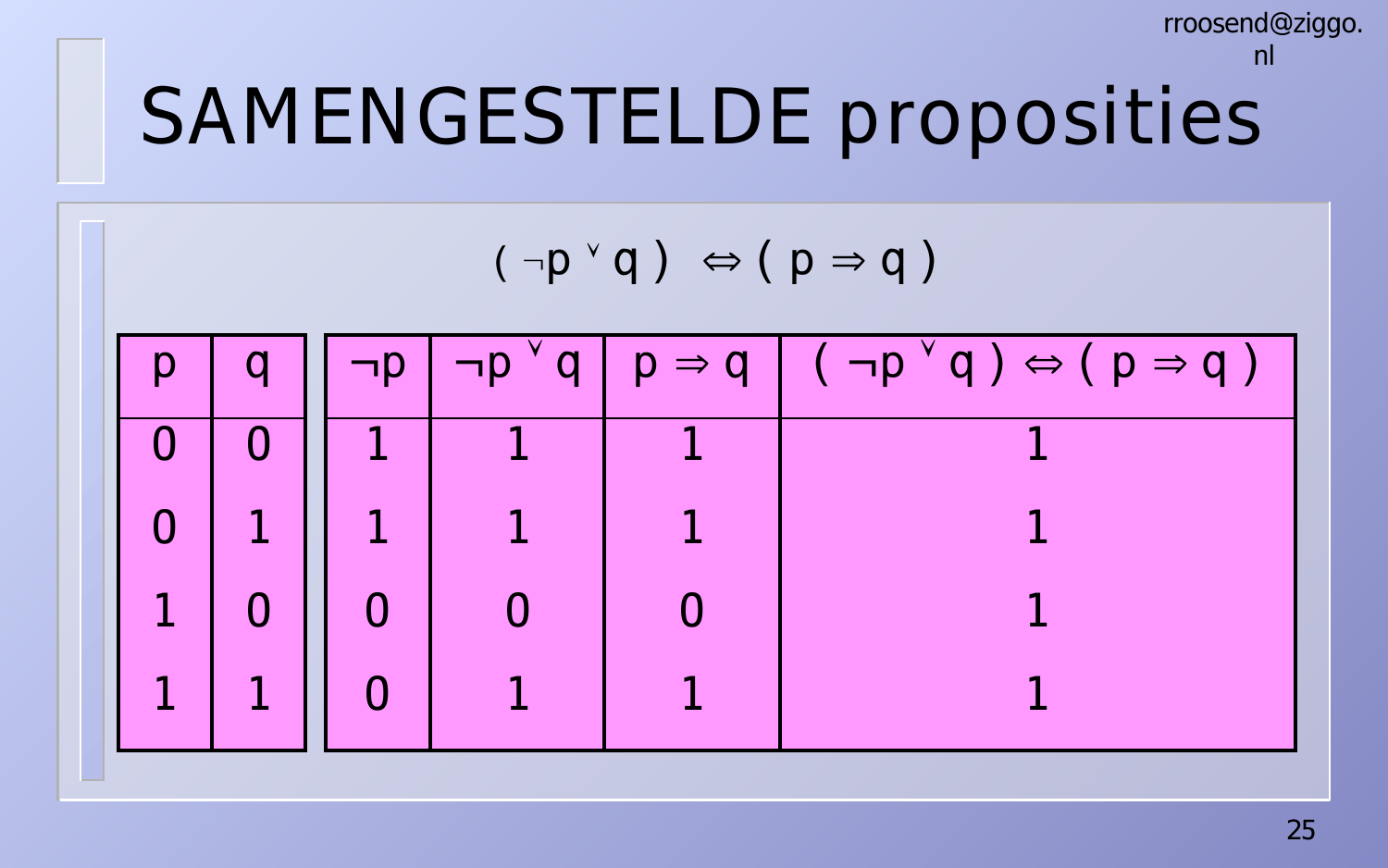

rroosend@ziggo.nl
# SAMENGESTELDE proposities
( ¬p ∨ q )  ⇔ ( p ⇒ q )

| p | q |
| --- | --- |
| 0 | 0 |
| 0 | 1 |
| 1 | 0 |
| 1 | 1 |
| ¬p |
| --- |
| 1 |
| 1 |
| 0 |
| 0 |
| ¬p ∨ q |
| --- |
| 1 |
| 1 |
| 0 |
| 1 |
| p ⇒ q |
| --- |
| 1 |
| 1 |
| 0 |
| 1 |
| ( ¬p ∨ q ) ⇔ ( p ⇒ q ) |
| --- |
| 1 |
| 1 |
| 1 |
| 1 |
25